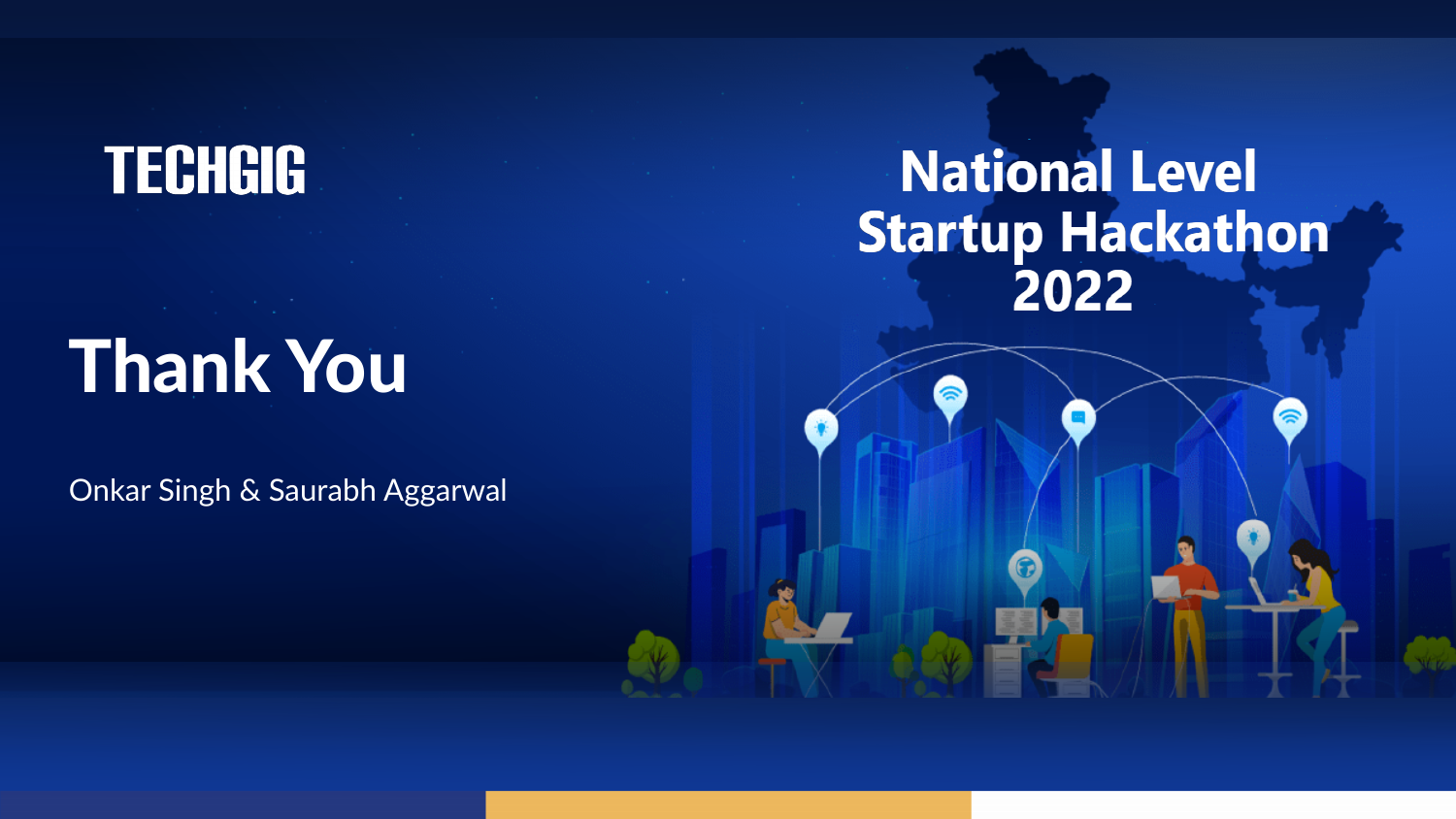

# Thank You
Onkar Singh & Saurabh Aggarwal